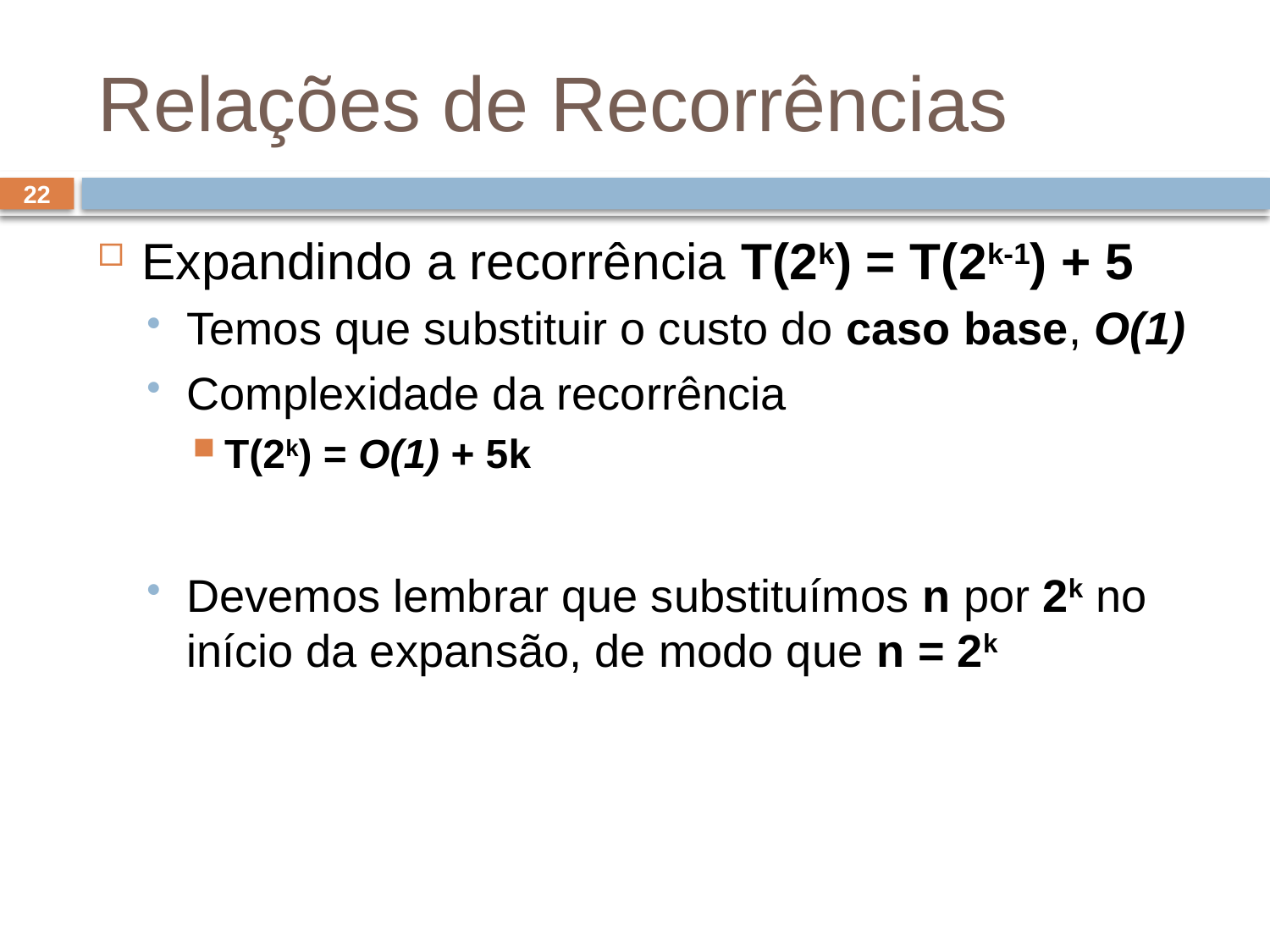

# Relações de Recorrências
22
Expandindo a recorrência T(2k) = T(2k-1) + 5
Temos que substituir o custo do caso base, O(1)
Complexidade da recorrência
T(2k) = O(1) + 5k

Devemos lembrar que substituímos n por 2k no início da expansão, de modo que n = 2k